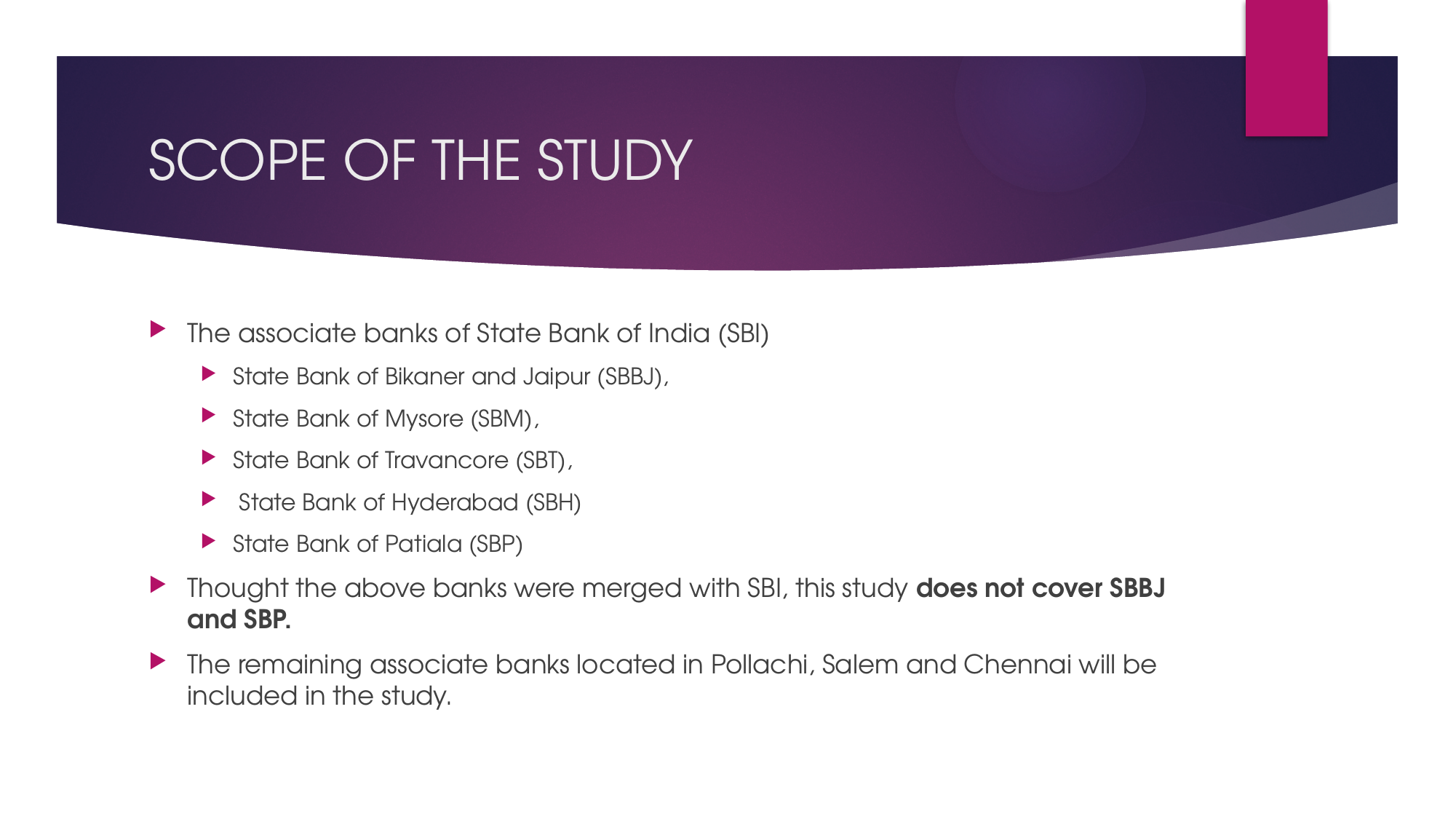

# SCOPE OF THE STUDY
The associate banks of State Bank of India (SBI)
State Bank of Bikaner and Jaipur (SBBJ),
State Bank of Mysore (SBM),
State Bank of Travancore (SBT),
 State Bank of Hyderabad (SBH)
State Bank of Patiala (SBP)
Thought the above banks were merged with SBI, this study does not cover SBBJ and SBP.
The remaining associate banks located in Pollachi, Salem and Chennai will be included in the study.